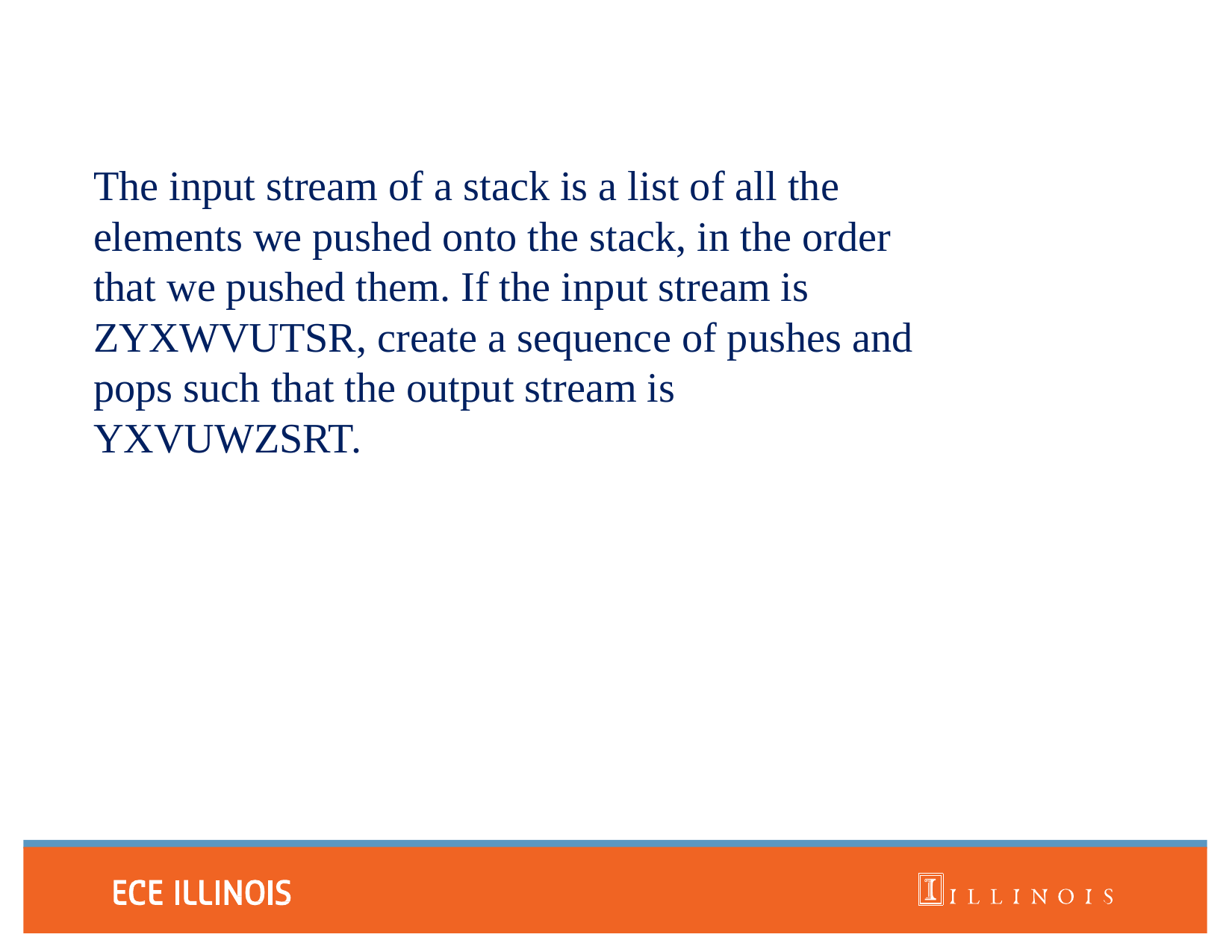

The input stream of a stack is a list of all the elements we pushed onto the stack, in the order that we pushed them. If the input stream is ZYXWVUTSR, create a sequence of pushes and pops such that the output stream is YXVUWZSRT.